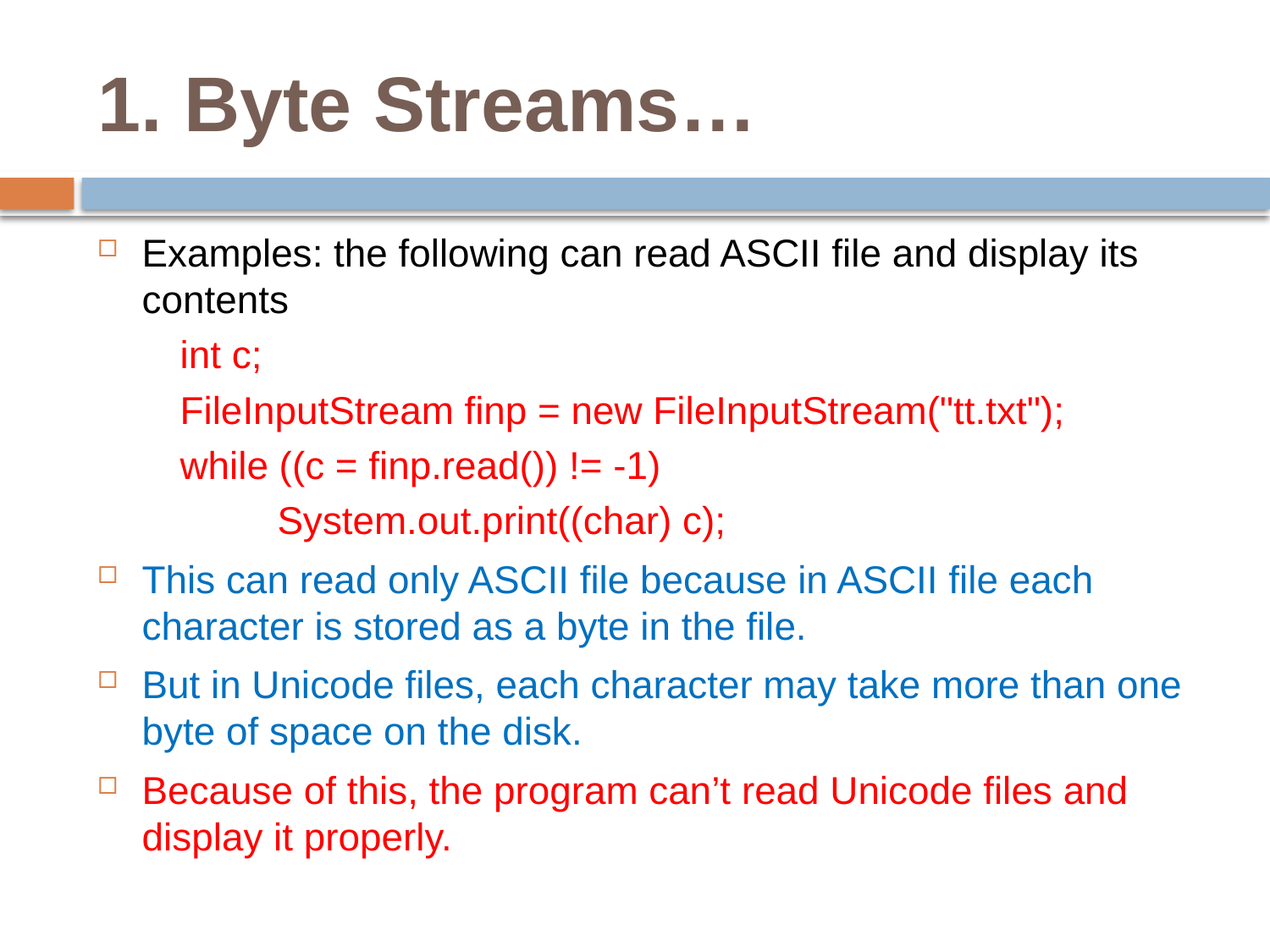

# 1. Byte Streams…
Examples: the following can read ASCII file and display its contents
int c;
FileInputStream finp = new FileInputStream("tt.txt");
while ((c = finp.read()) != -1)
         System.out.print((char) c);
This can read only ASCII file because in ASCII file each character is stored as a byte in the file.
But in Unicode files, each character may take more than one byte of space on the disk.
Because of this, the program can’t read Unicode files and display it properly.